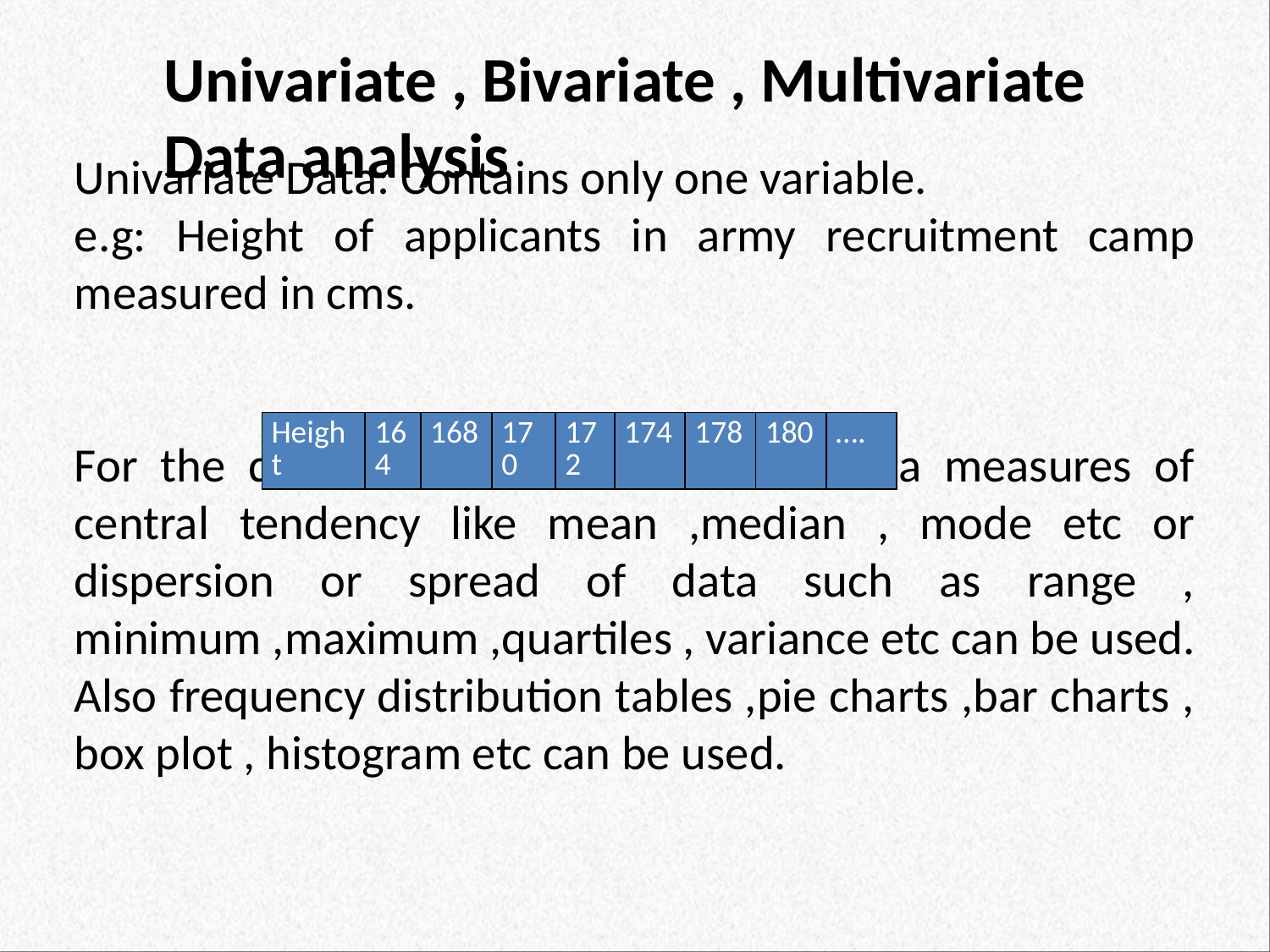

# Univariate , Bivariate , Multivariate Data analysis
Univariate Data: Contains only one variable.
e.g: Height of applicants in army recruitment camp measured in cms.

For the description of such type of data measures of central tendency like mean ,median , mode etc or dispersion or spread of data such as range , minimum ,maximum ,quartiles , variance etc can be used.
Also frequency distribution tables ,pie charts ,bar charts , box plot , histogram etc can be used.
| Height | 164 | 168 | 170 | 172 | 174 | 178 | 180 | …. |
| --- | --- | --- | --- | --- | --- | --- | --- | --- |